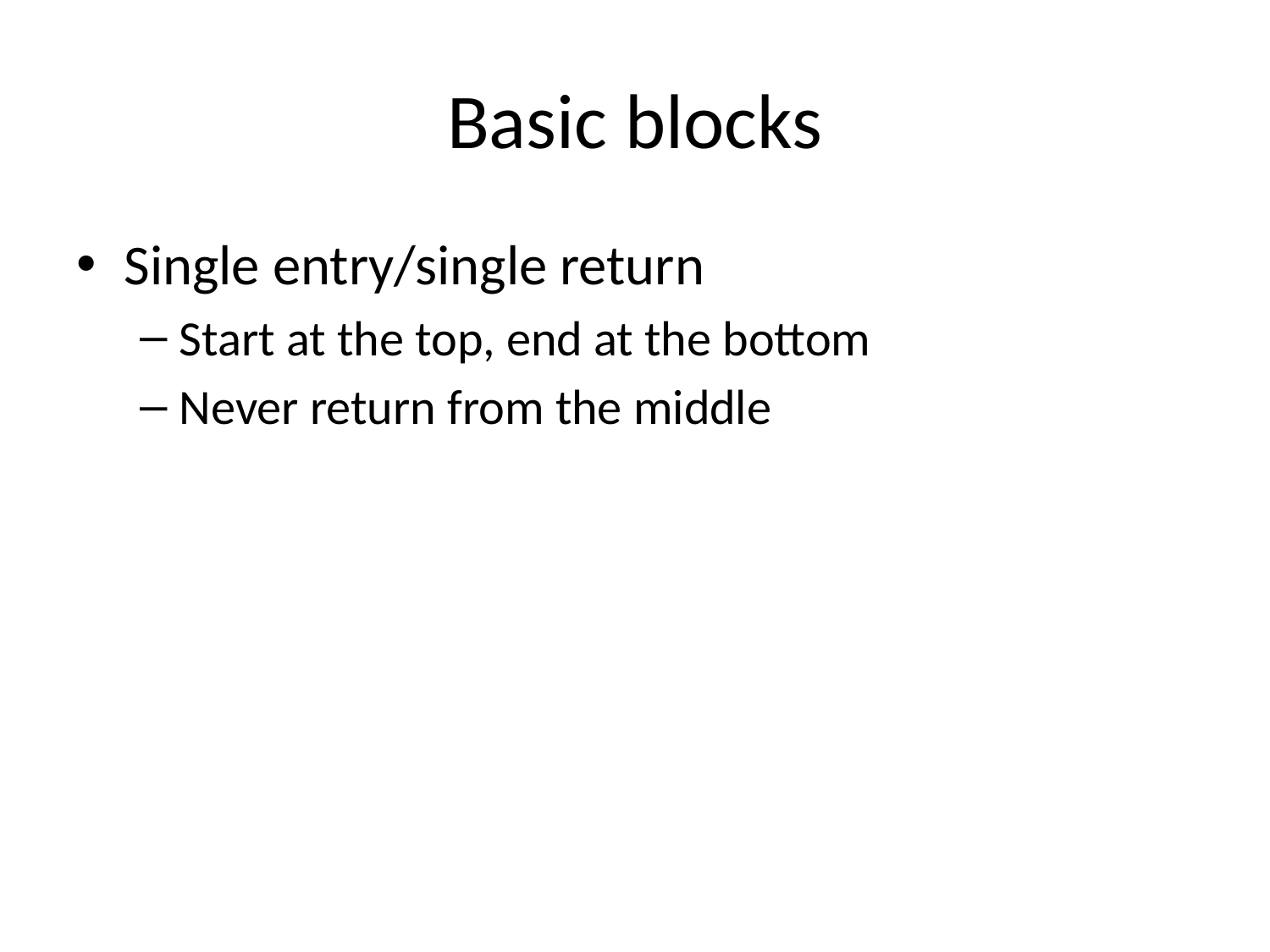

# Basic blocks
Single entry/single return
Start at the top, end at the bottom
Never return from the middle